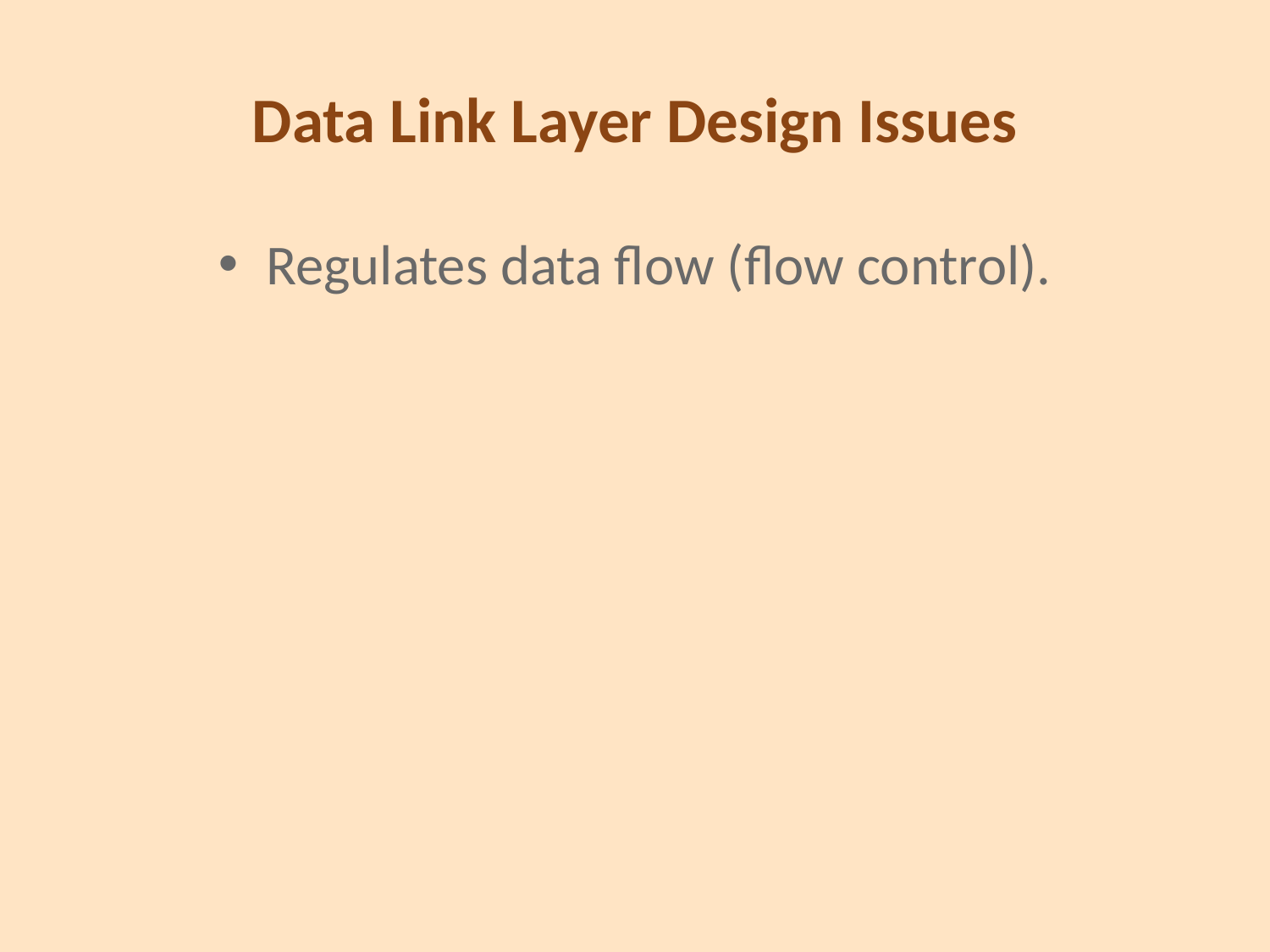

# Data Link Layer Design Issues
Regulates data flow (flow control).